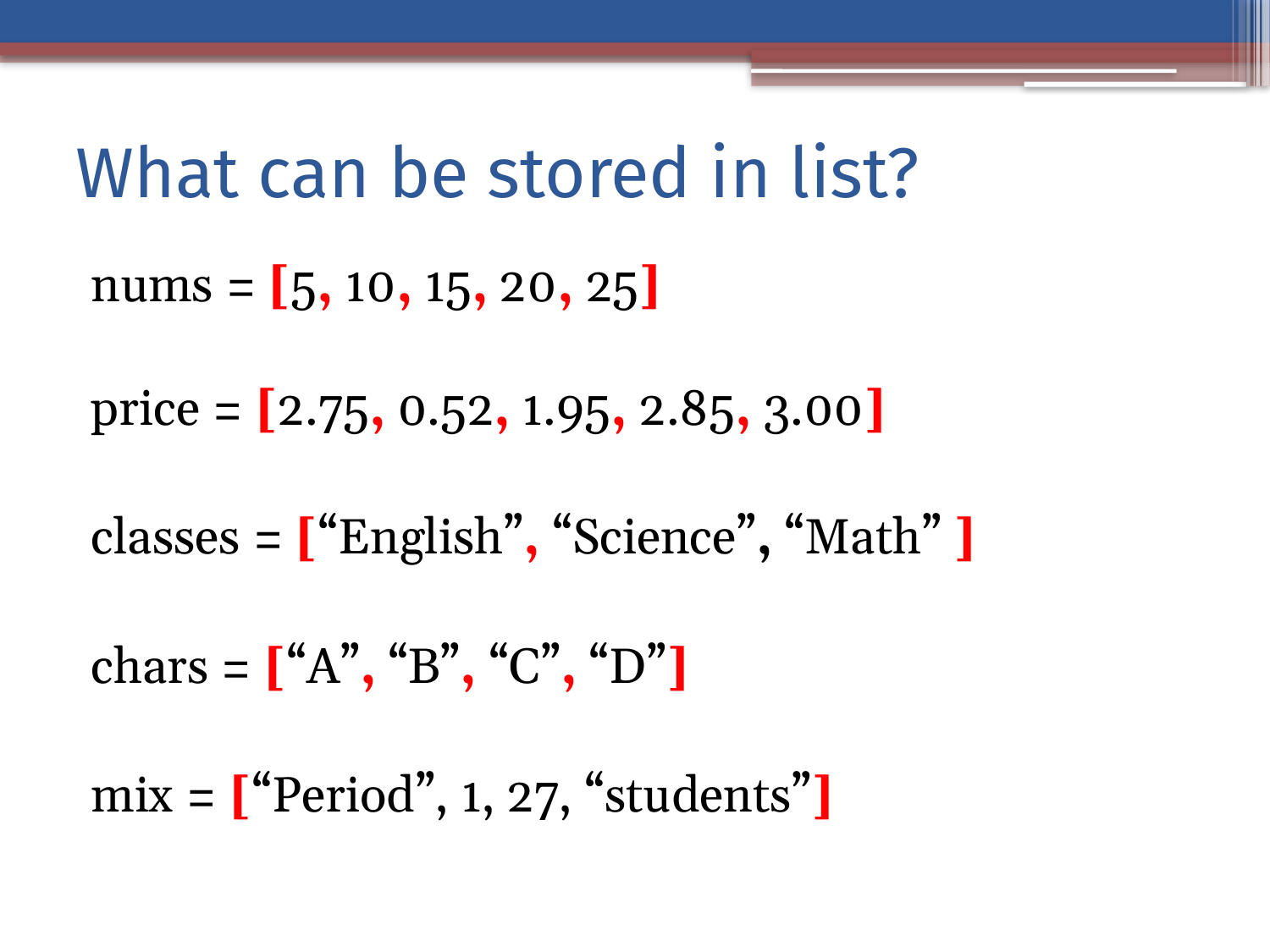

# What can be stored in list?
nums = [5, 10, 15, 20, 25]
price = [2.75, 0.52, 1.95, 2.85, 3.00]

classes = [“English”, “Science”, “Math” ]

chars = [“A”, “B”, “C”, “D”]

mix = [“Period”, 1, 27, “students”]